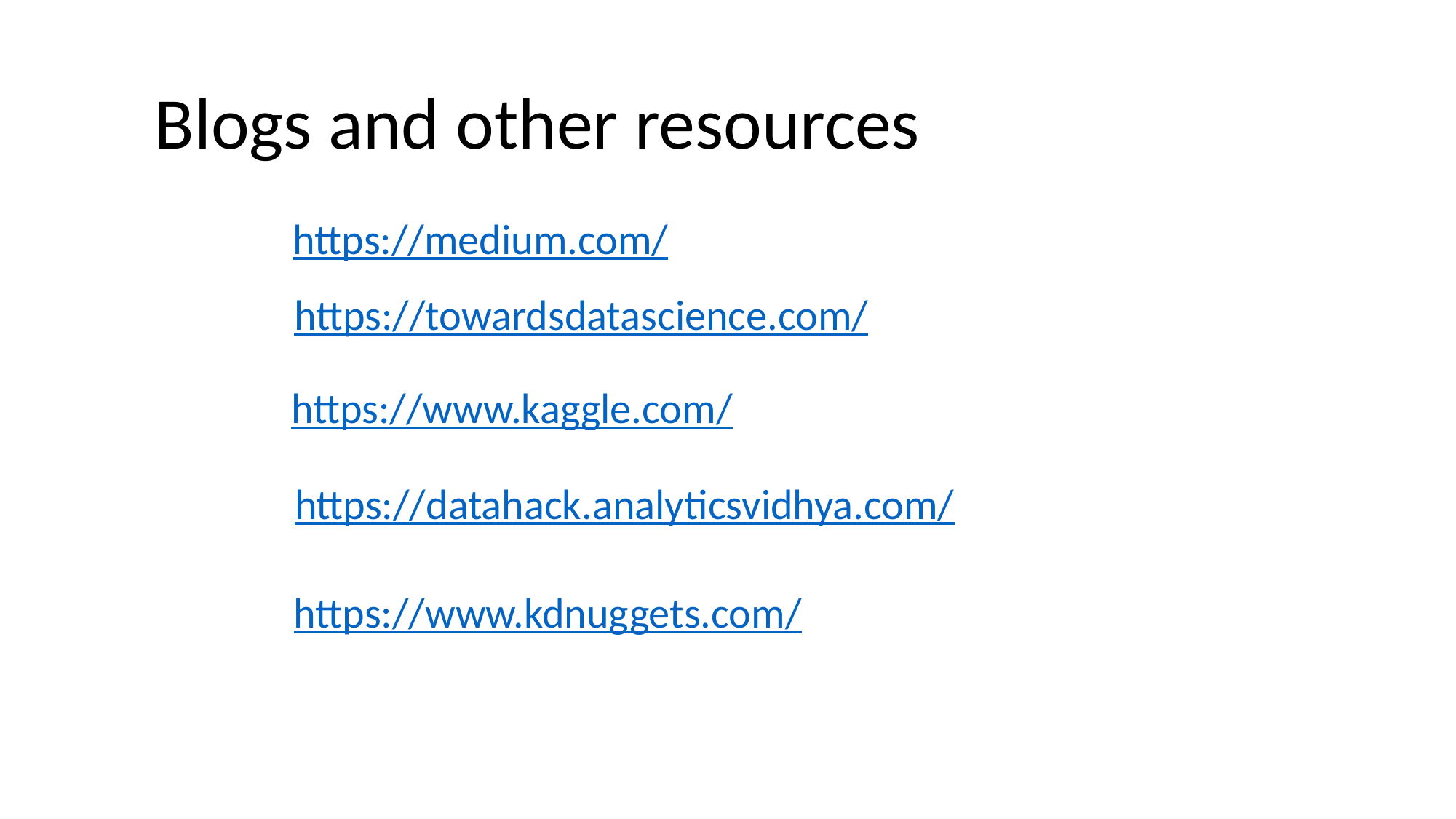

Blogs and other resources
https://medium.com/

https://towardsdatascience.com/

https://www.kaggle.com/

https://datahack.analyticsvidhya.com/

https://www.kdnuggets.com/